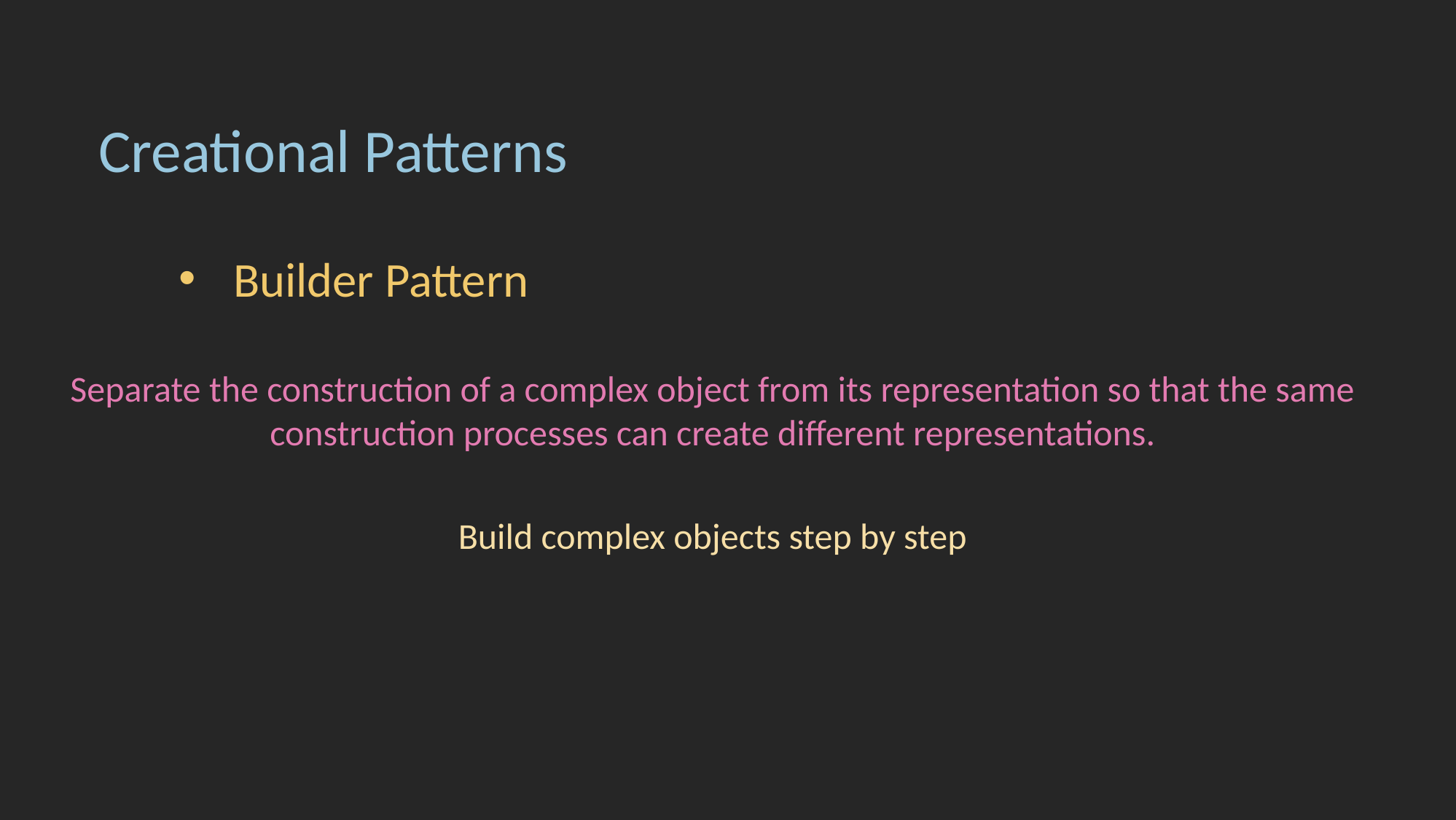

Creational Patterns
Builder Pattern
Separate the construction of a complex object from its representation so that the same construction processes can create different representations.
Build complex objects step by step